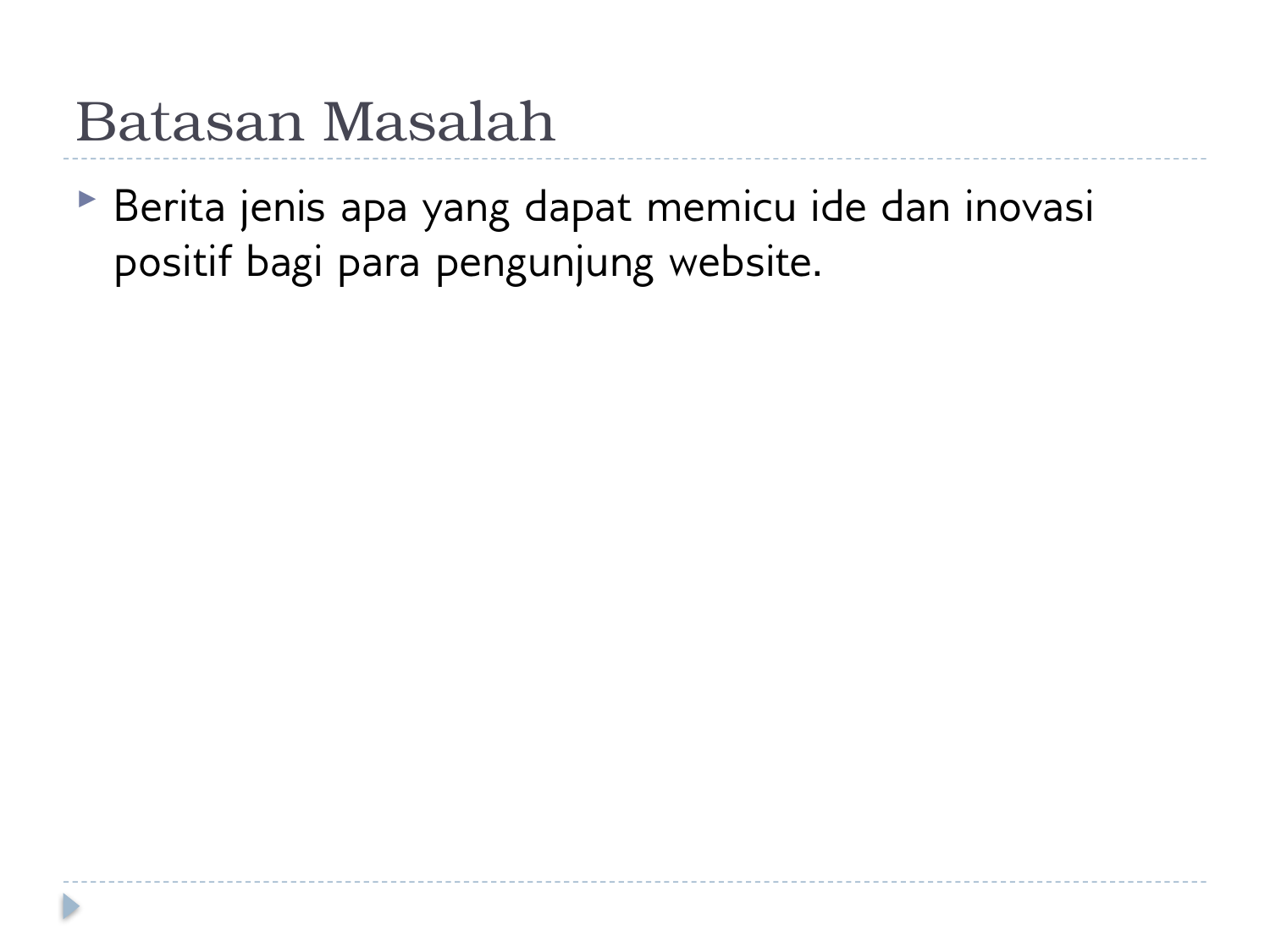

# Batasan Masalah
Berita jenis apa yang dapat memicu ide dan inovasi positif bagi para pengunjung website.